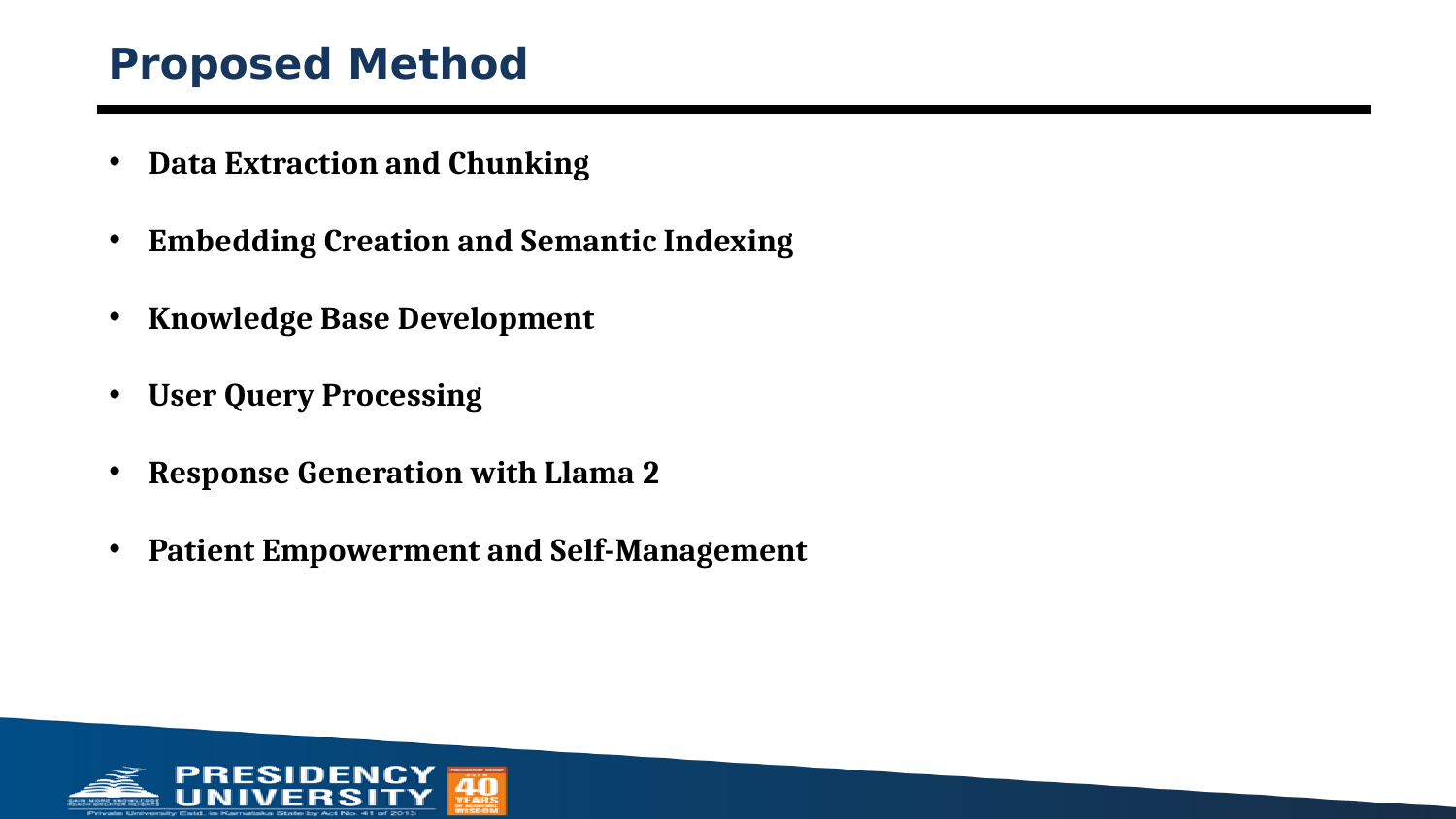

# Proposed Method
Data Extraction and Chunking

Embedding Creation and Semantic Indexing

Knowledge Base Development

User Query Processing

Response Generation with Llama 2

Patient Empowerment and Self-Management